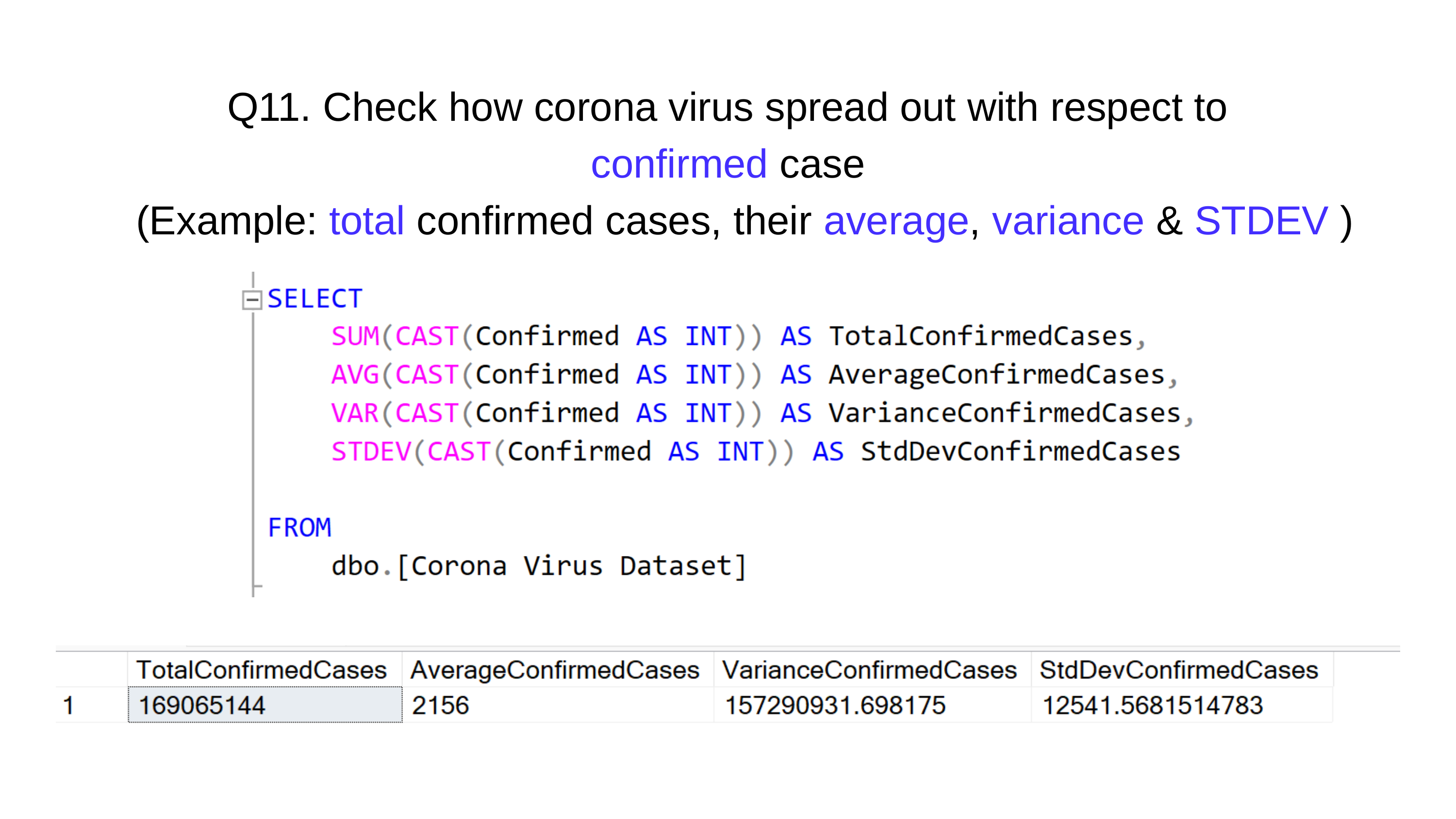

Q11. Check how corona virus spread out with respect to
confirmed case
   (Example: total confirmed cases, their average, variance & STDEV )